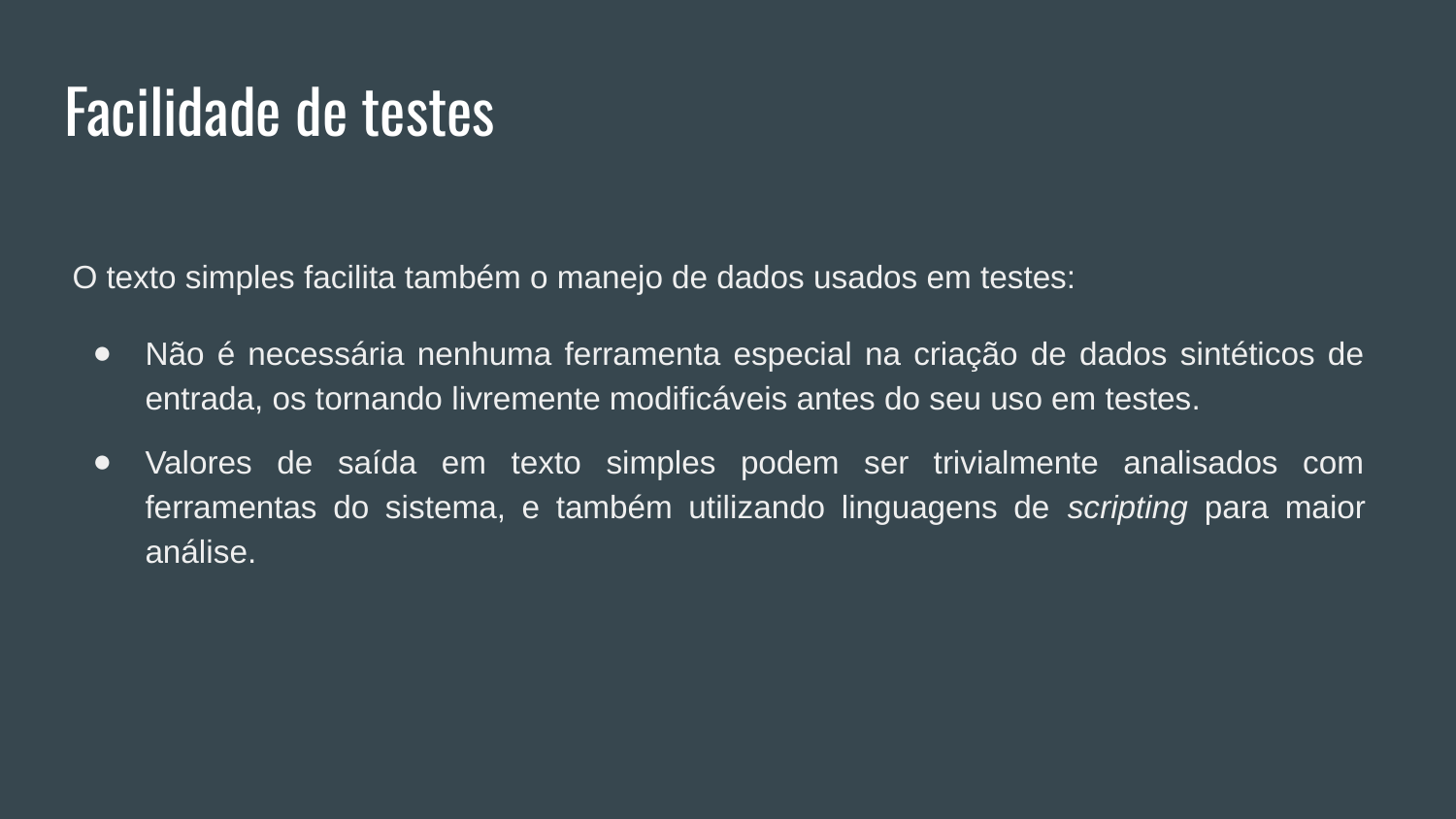

# Facilidade de testes

O texto simples facilita também o manejo de dados usados em testes:
Não é necessária nenhuma ferramenta especial na criação de dados sintéticos de entrada, os tornando livremente modificáveis antes do seu uso em testes.
Valores de saída em texto simples podem ser trivialmente analisados com ferramentas do sistema, e também utilizando linguagens de scripting para maior análise.